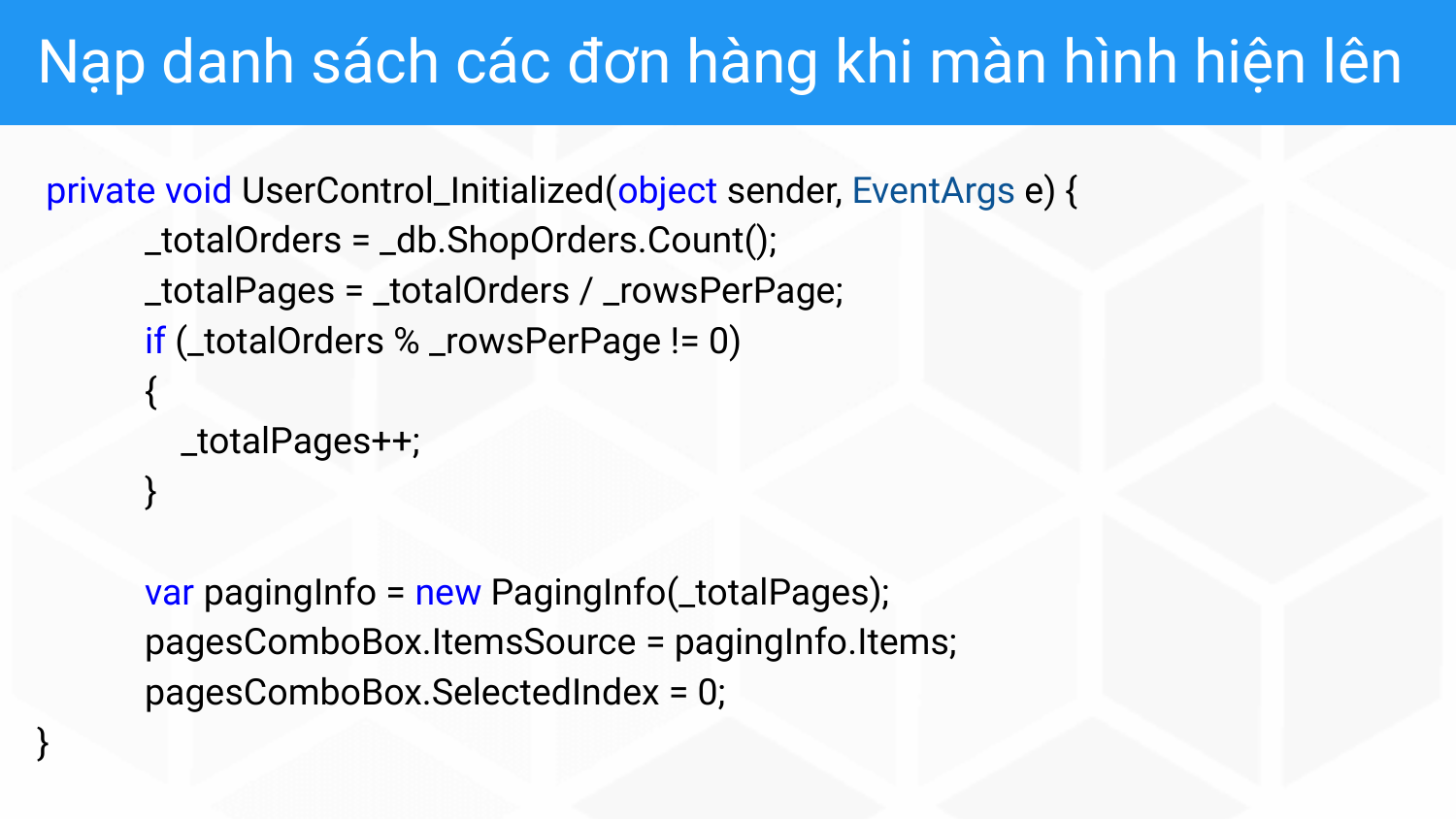

# Nạp danh sách các đơn hàng khi màn hình hiện lên
 private void UserControl_Initialized(object sender, EventArgs e) {
            _totalOrders = _db.ShopOrders.Count();
            _totalPages = _totalOrders / _rowsPerPage;
            if (_totalOrders % _rowsPerPage != 0)
            {
                _totalPages++;
            }

            var pagingInfo = new PagingInfo(_totalPages);
            pagesComboBox.ItemsSource = pagingInfo.Items;
            pagesComboBox.SelectedIndex = 0;
}